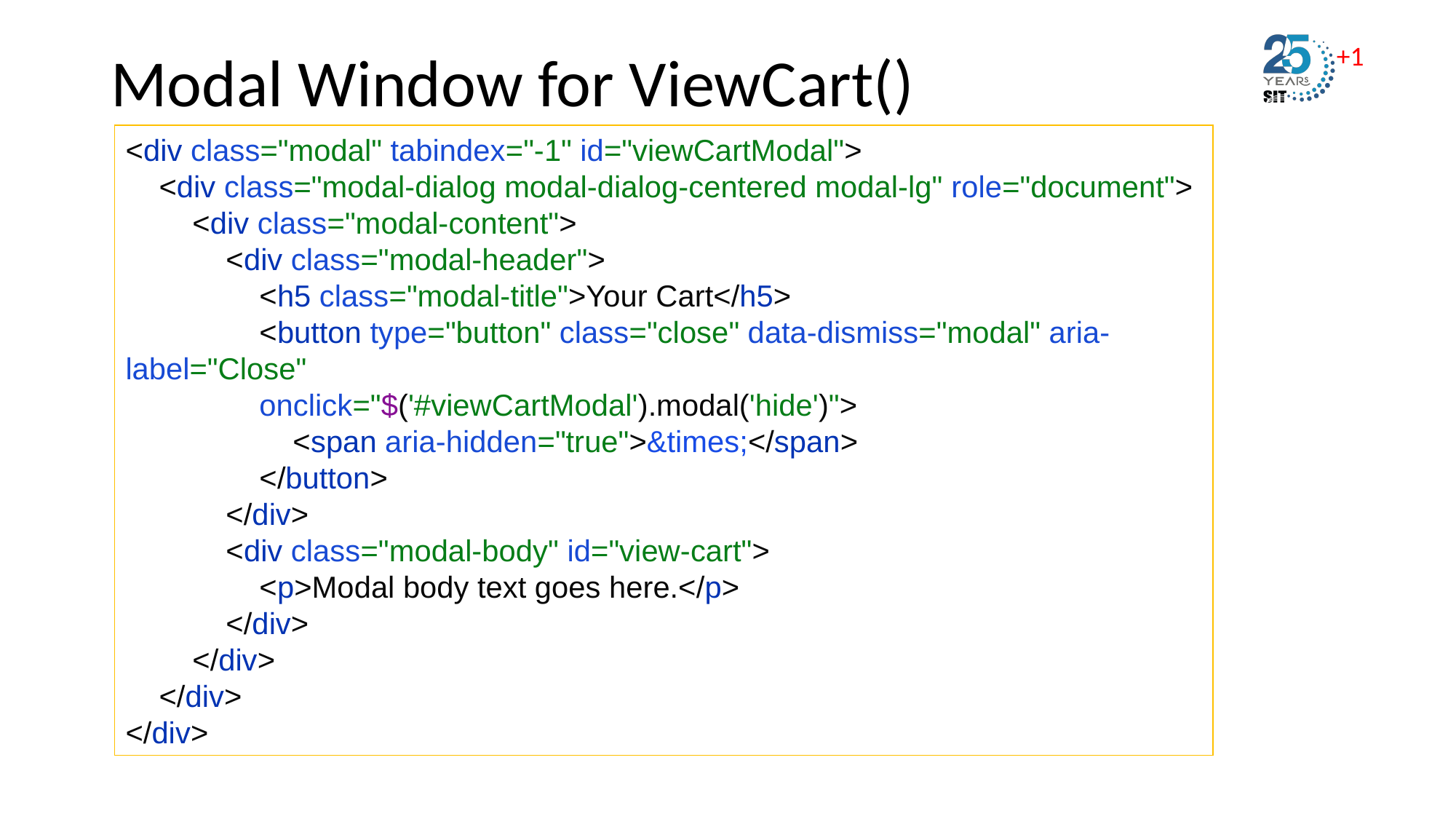

# Modal Window for ViewCart()
<div class="modal" tabindex="-1" id="viewCartModal">
    <div class="modal-dialog modal-dialog-centered modal-lg" role="document">
        <div class="modal-content">
            <div class="modal-header">
                <h5 class="modal-title">Your Cart</h5>
                <button type="button" class="close" data-dismiss="modal" aria-label="Close"
                onclick="$('#viewCartModal').modal('hide')">
                    <span aria-hidden="true">&times;</span>
                </button>
            </div>
            <div class="modal-body" id="view-cart">
                <p>Modal body text goes here.</p>
            </div>
        </div>
    </div>
</div>